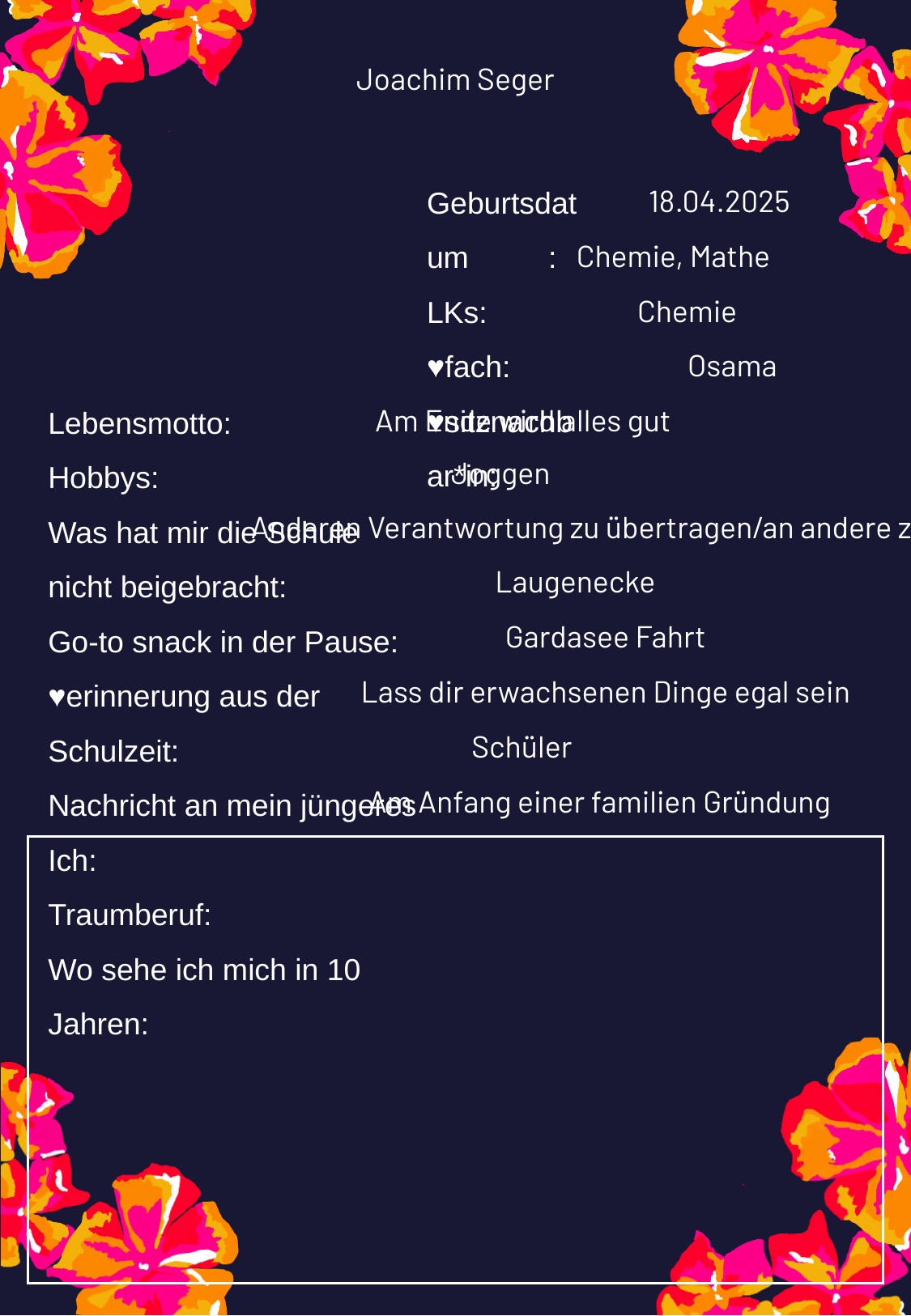

Joachim Seger

18.04.2025

Chemie, Mathe

Chemie

Osama

Am Ende wird alles gut

Joggen

Anderen Verantwortung zu übertragen/an andere zu glauben

Laugenecke

Gardasee Fahrt

Lass dir erwachsenen Dinge egal sein

Schüler

Am Anfang einer familien Gründung